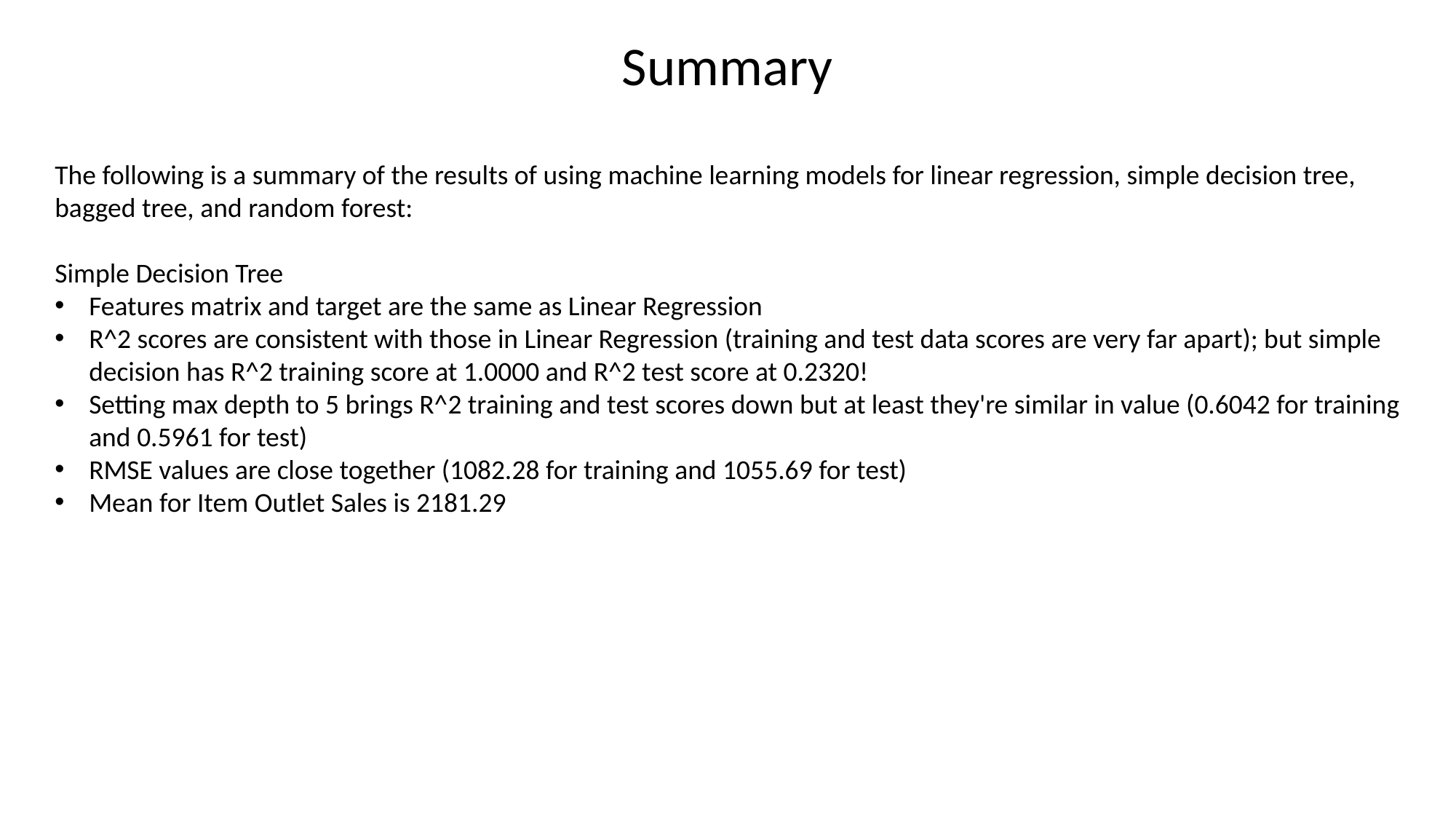

Summary
The following is a summary of the results of using machine learning models for linear regression, simple decision tree, bagged tree, and random forest:

Simple Decision Tree
Features matrix and target are the same as Linear Regression
R^2 scores are consistent with those in Linear Regression (training and test data scores are very far apart); but simple decision has R^2 training score at 1.0000 and R^2 test score at 0.2320!
Setting max depth to 5 brings R^2 training and test scores down but at least they're similar in value (0.6042 for training and 0.5961 for test)
RMSE values are close together (1082.28 for training and 1055.69 for test)
Mean for Item Outlet Sales is 2181.29